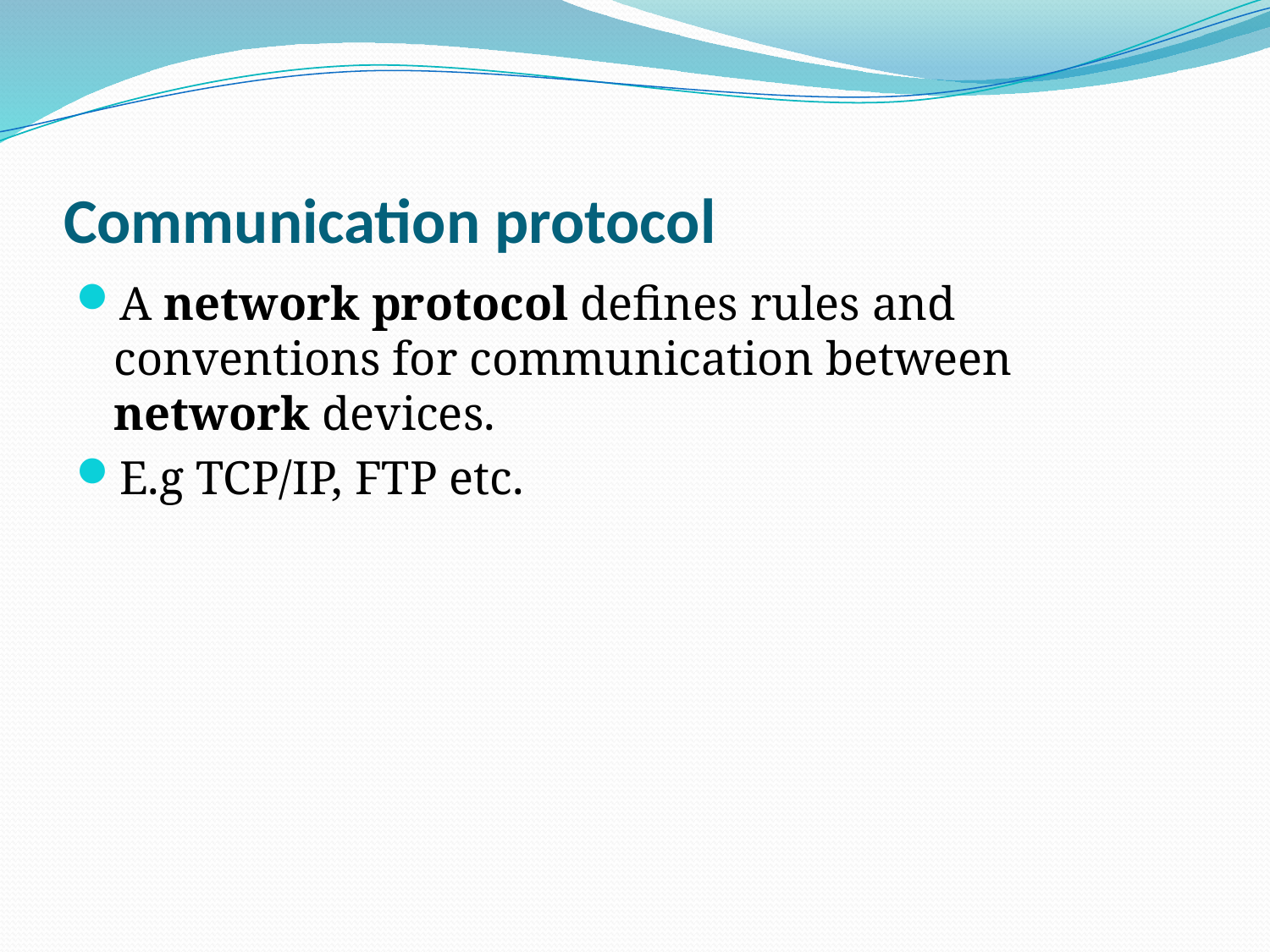

# Communication protocol
A network protocol defines rules and conventions for communication between network devices.
E.g TCP/IP, FTP etc.